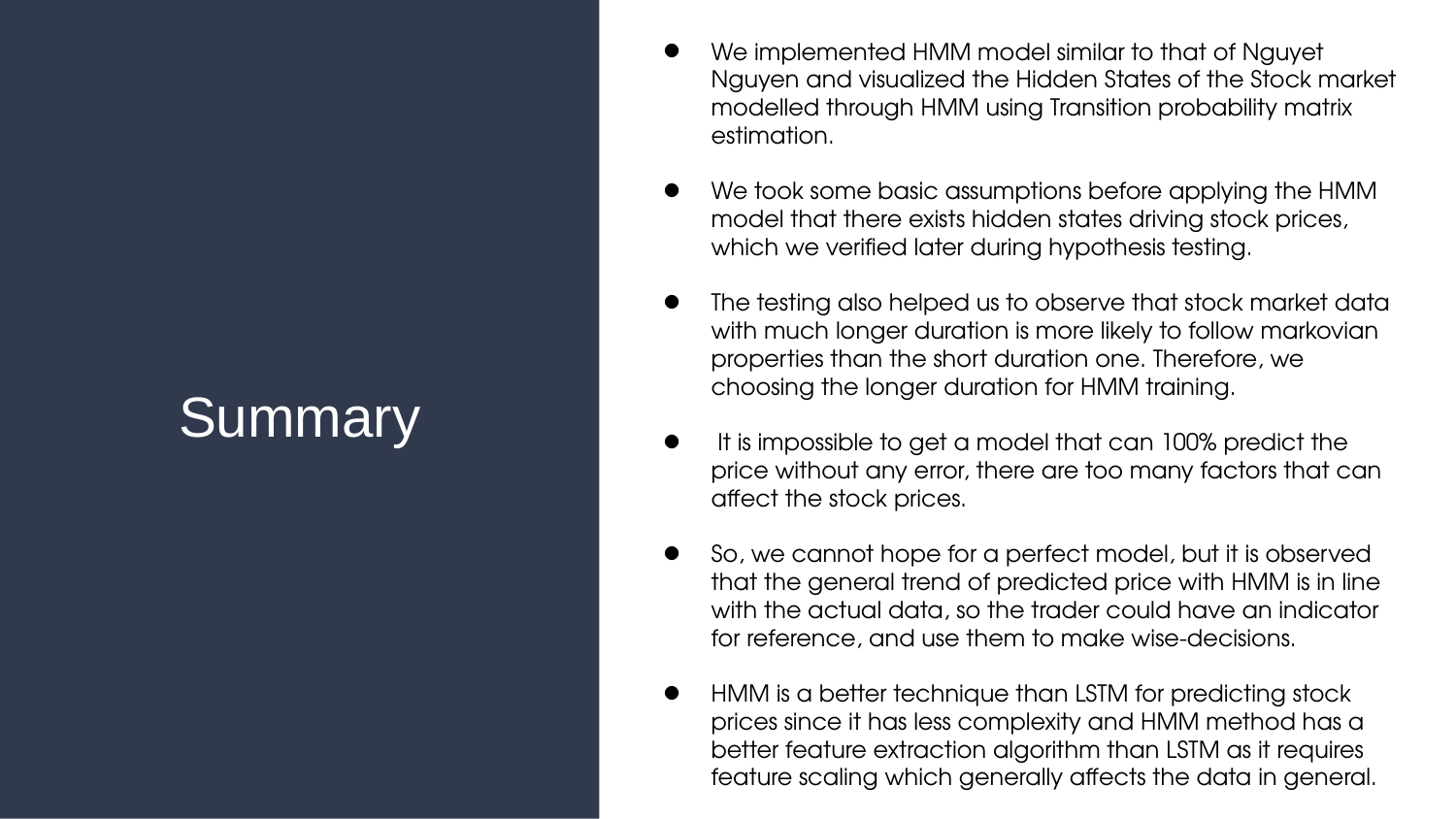

We implemented HMM model similar to that of Nguyet Nguyen and visualized the Hidden States of the Stock market modelled through HMM using Transition probability matrix estimation.

We took some basic assumptions before applying the HMM model that there exists hidden states driving stock prices, which we verified later during hypothesis testing.

The testing also helped us to observe that stock market data with much longer duration is more likely to follow markovian properties than the short duration one. Therefore, we choosing the longer duration for HMM training.

 It is impossible to get a model that can 100% predict the price without any error, there are too many factors that can affect the stock prices.

So, we cannot hope for a perfect model, but it is observed that the general trend of predicted price with HMM is in line with the actual data, so the trader could have an indicator for reference, and use them to make wise-decisions.

HMM is a better technique than LSTM for predicting stock prices since it has less complexity and HMM method has a better feature extraction algorithm than LSTM as it requires feature scaling which generally affects the data in general.
# Summary